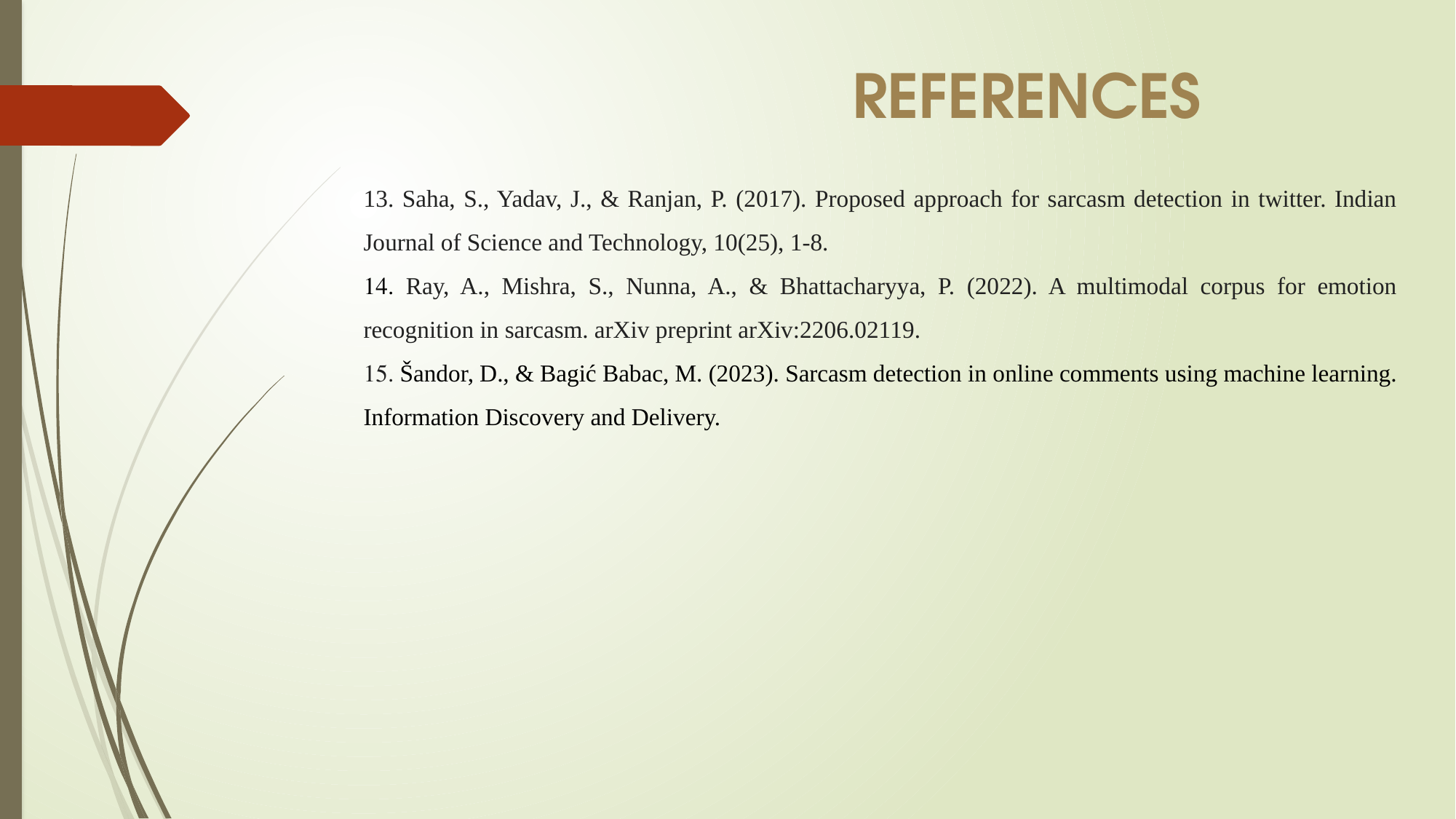

REFERENCES
13. Saha, S., Yadav, J., & Ranjan, P. (2017). Proposed approach for sarcasm detection in twitter. Indian Journal of Science and Technology, 10(25), 1-8.
14. Ray, A., Mishra, S., Nunna, A., & Bhattacharyya, P. (2022). A multimodal corpus for emotion recognition in sarcasm. arXiv preprint arXiv:2206.02119.
15. Šandor, D., & Bagić Babac, M. (2023). Sarcasm detection in online comments using machine learning. Information Discovery and Delivery.